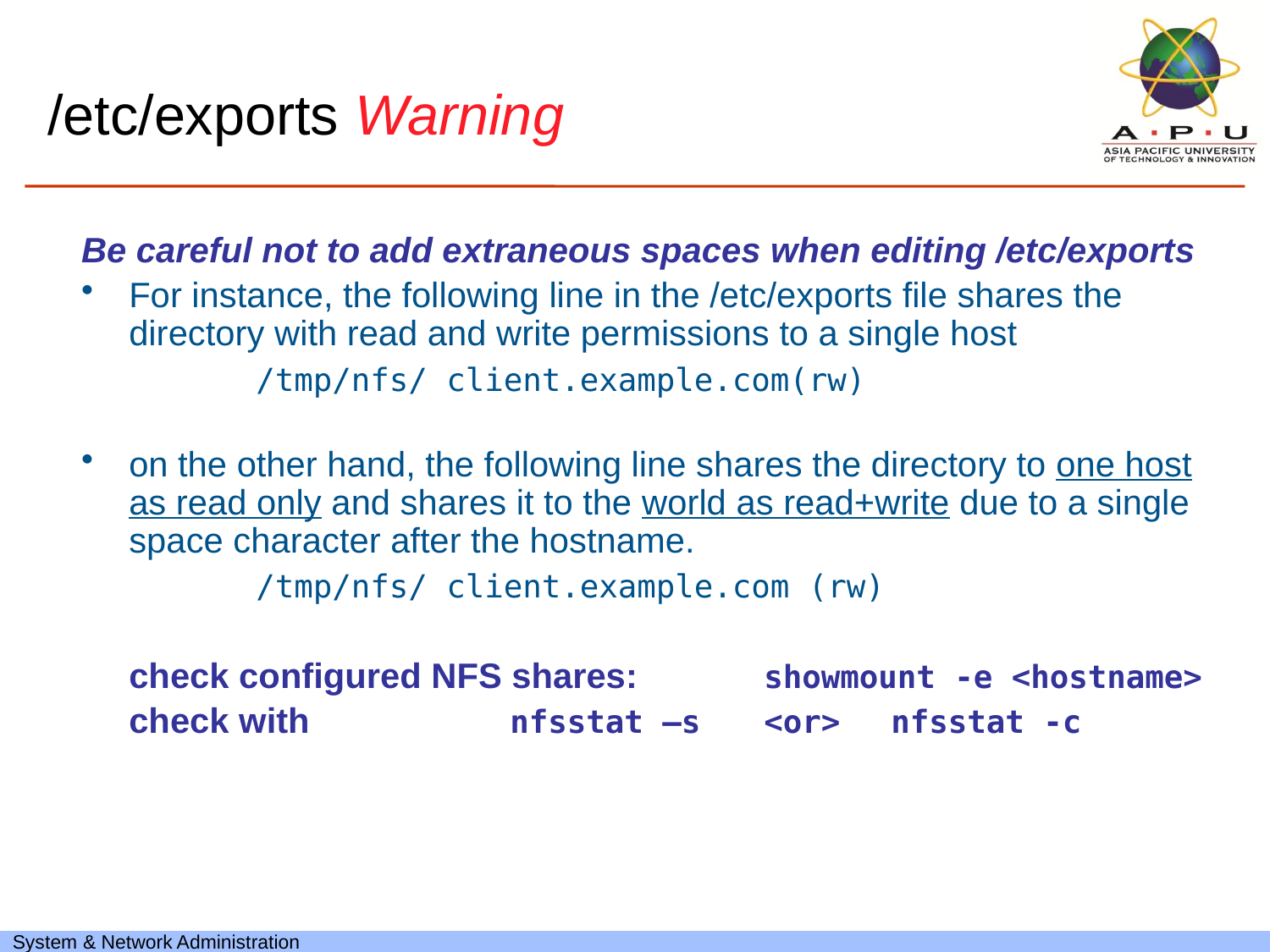

/etc/exports Warning
Be careful not to add extraneous spaces when editing /etc/exports
For instance, the following line in the /etc/exports file shares the directory with read and write permissions to a single host
		/tmp/nfs/ client.example.com(rw)

on the other hand, the following line shares the directory to one host as read only and shares it to the world as read+write due to a single space character after the hostname.
		/tmp/nfs/ client.example.com (rw)

	check configured NFS shares:	showmount -e <hostname>
	check with		nfsstat –s	<or>	nfsstat -c